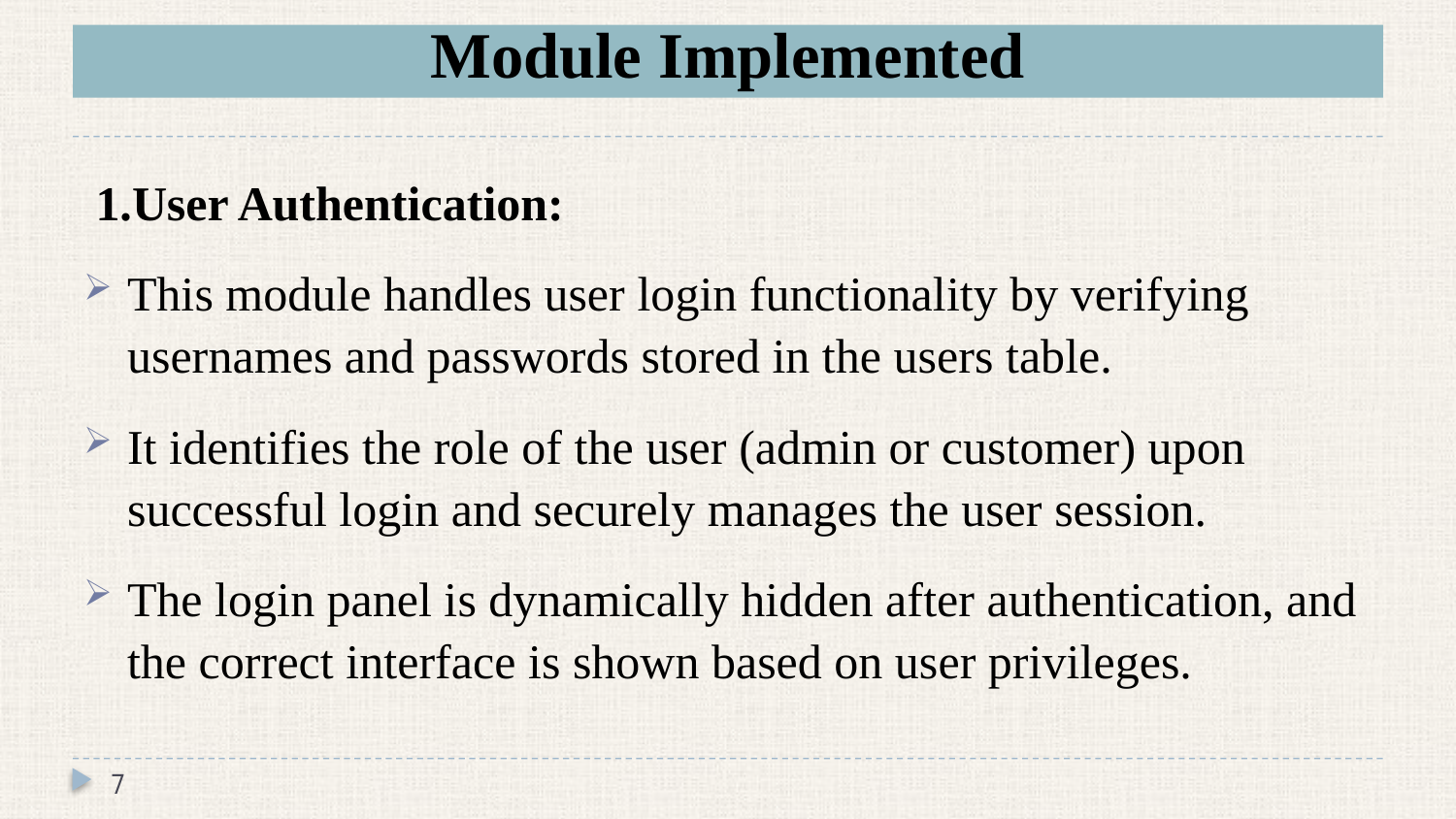

# Module Implemented
 1.User Authentication:
This module handles user login functionality by verifying usernames and passwords stored in the users table.
It identifies the role of the user (admin or customer) upon successful login and securely manages the user session.
The login panel is dynamically hidden after authentication, and the correct interface is shown based on user privileges.
7